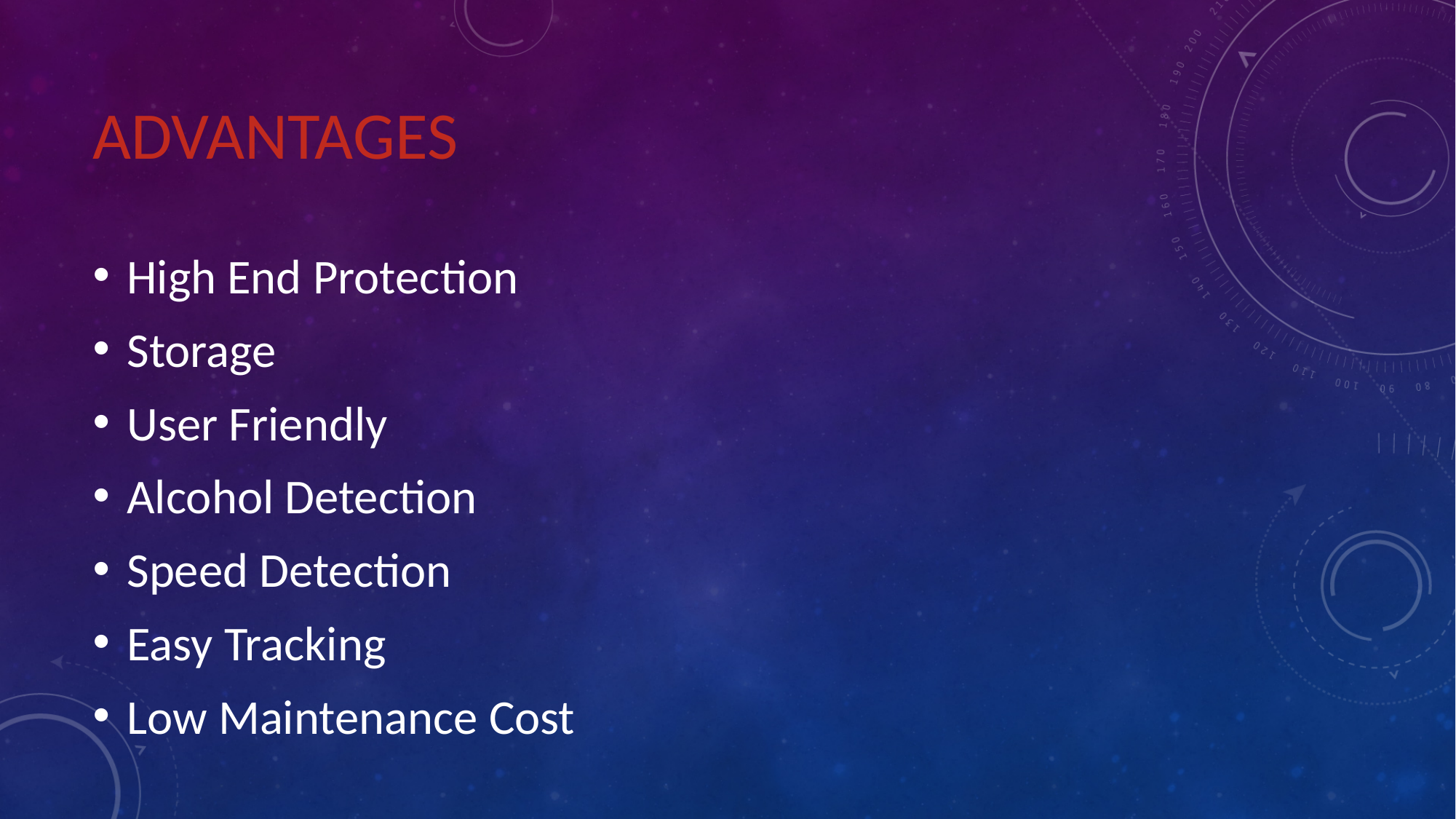

# Advantages
High End Protection
Storage
User Friendly
Alcohol Detection
Speed Detection
Easy Tracking
Low Maintenance Cost